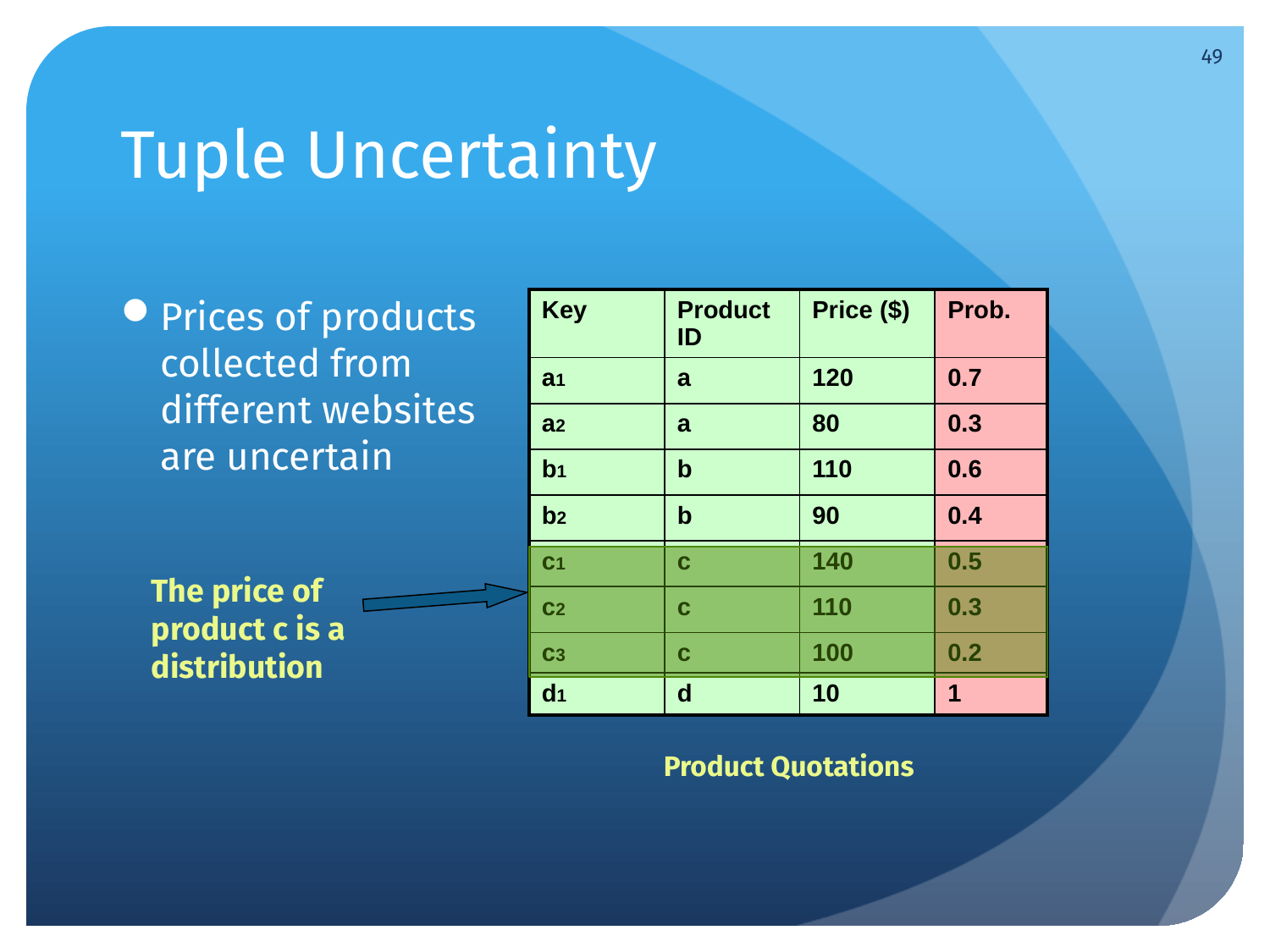

49
# Tuple Uncertainty
Prices of products collected from different websites are uncertain
| Key | Product ID | Price ($) | Prob. |
| --- | --- | --- | --- |
| a1 | a | 120 | 0.7 |
| a2 | a | 80 | 0.3 |
| b1 | b | 110 | 0.6 |
| b2 | b | 90 | 0.4 |
| c1 | c | 140 | 0.5 |
| c2 | c | 110 | 0.3 |
| c3 | c | 100 | 0.2 |
| d1 | d | 10 | 1 |

The price of product c is a distribution

Product Quotations